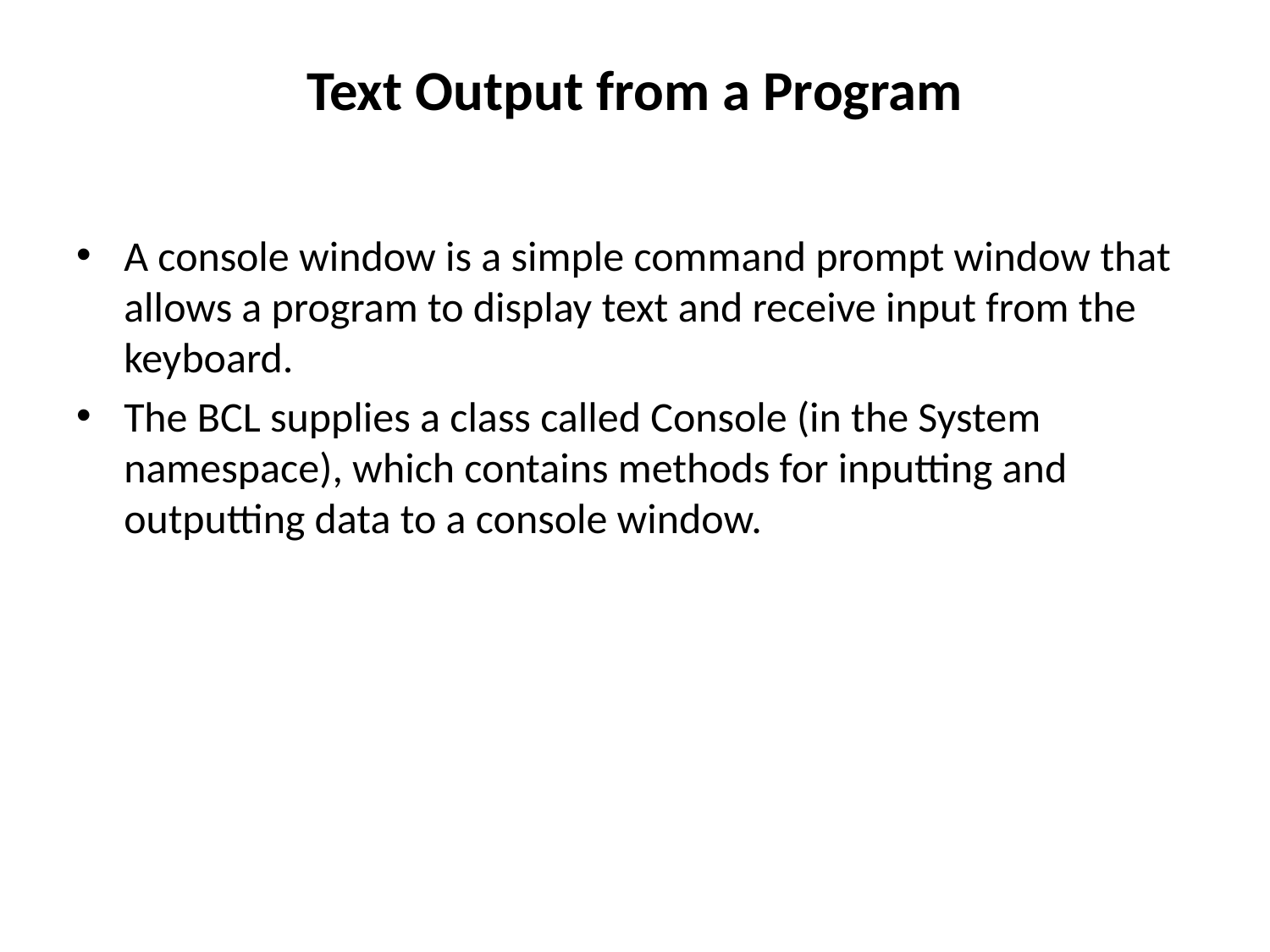

# Text Output from a Program
A console window is a simple command prompt window that allows a program to display text and receive input from the keyboard.
The BCL supplies a class called Console (in the System namespace), which contains methods for inputting and outputting data to a console window.